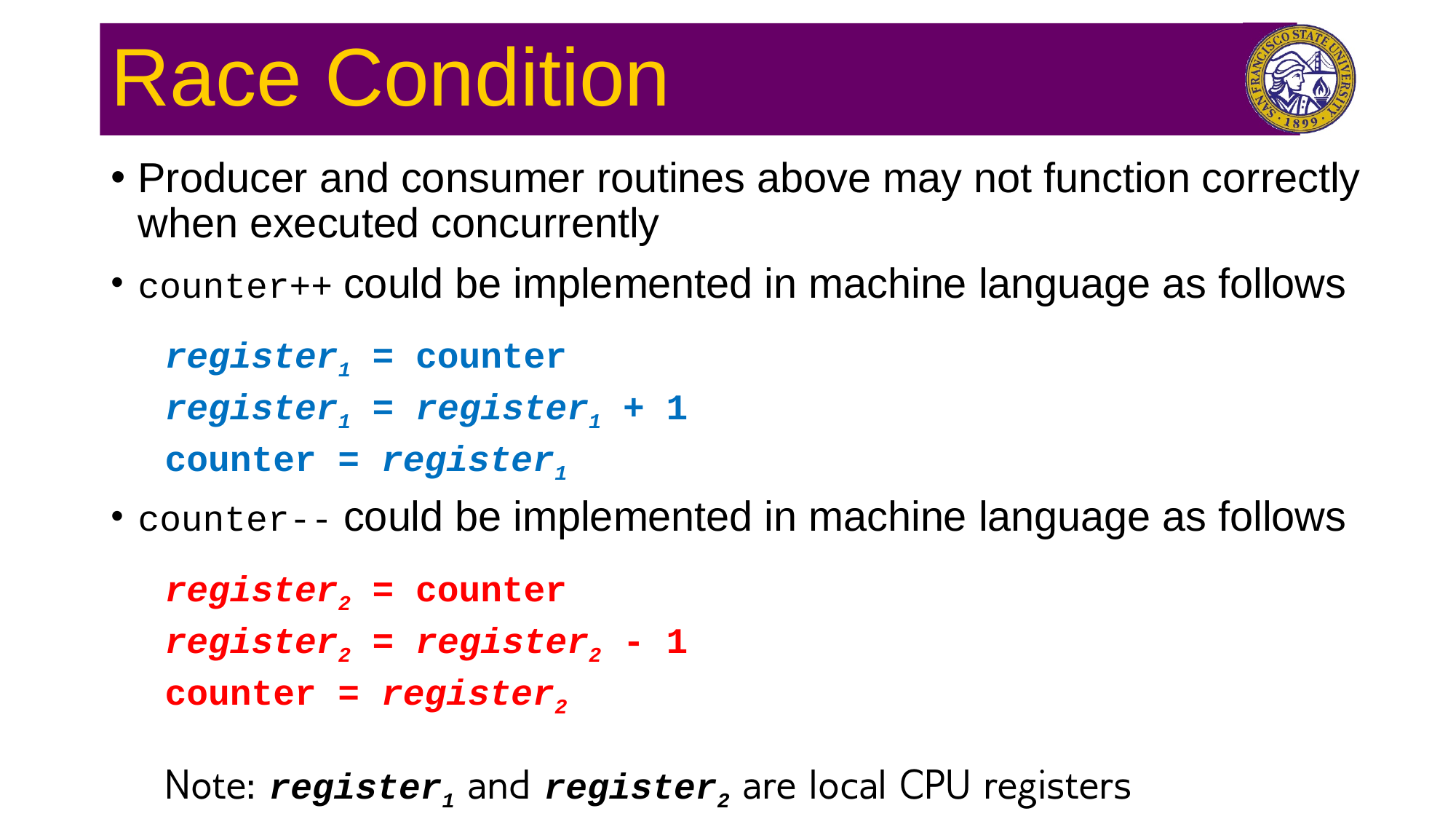

# Race Condition
Producer and consumer routines above may not function correctly when executed concurrently
counter++ could be implemented in machine language as follows

	register1 = counter
	register1 = register1 + 1
	counter = register1
counter-- could be implemented in machine language as follows

	register2 = counter
	register2 = register2 - 1
	counter = register2

Note: register1 and register2 are local CPU registers